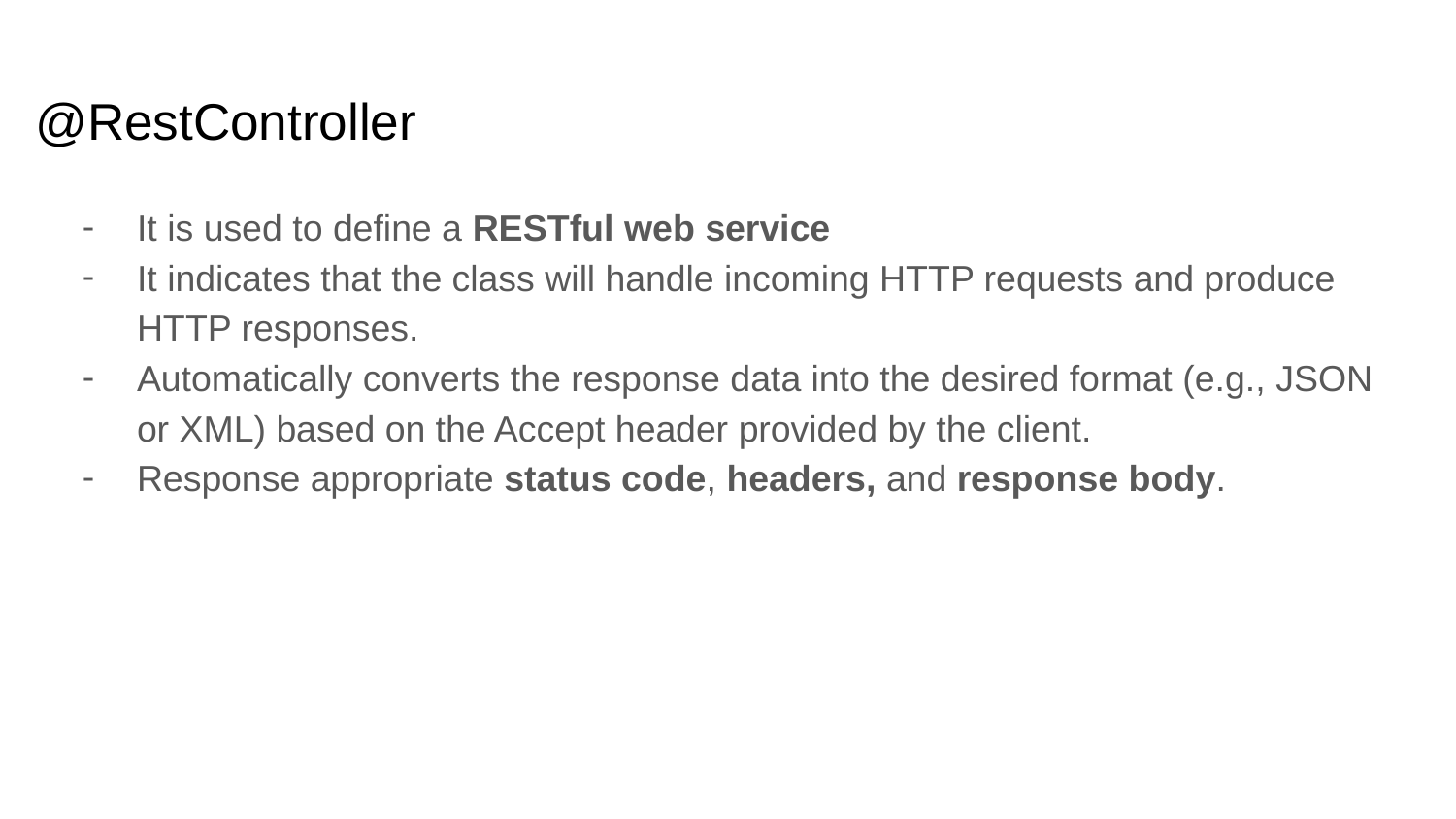

# @RestController
It is used to define a RESTful web service
It indicates that the class will handle incoming HTTP requests and produce HTTP responses.
Automatically converts the response data into the desired format (e.g., JSON or XML) based on the Accept header provided by the client.
Response appropriate status code, headers, and response body.